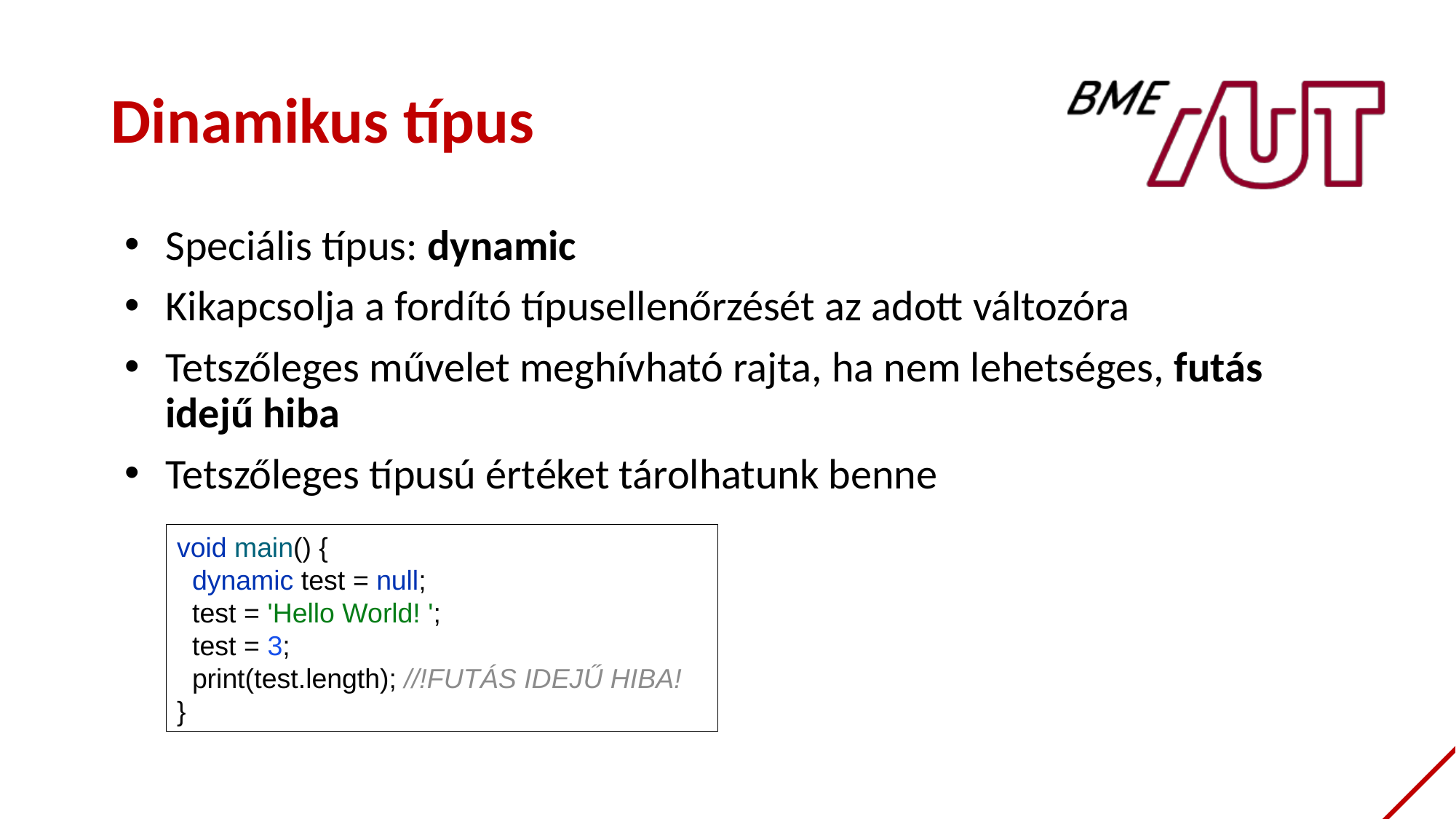

# Dinamikus típus
Speciális típus: dynamic
Kikapcsolja a fordító típusellenőrzését az adott változóra
Tetszőleges művelet meghívható rajta, ha nem lehetséges, futás idejű hiba
Tetszőleges típusú értéket tárolhatunk benne

void main() {
  dynamic test = null;
  test = 'Hello World! ';
  test = 3;
  print(test.length); //!FUTÁS IDEJŰ HIBA!
}